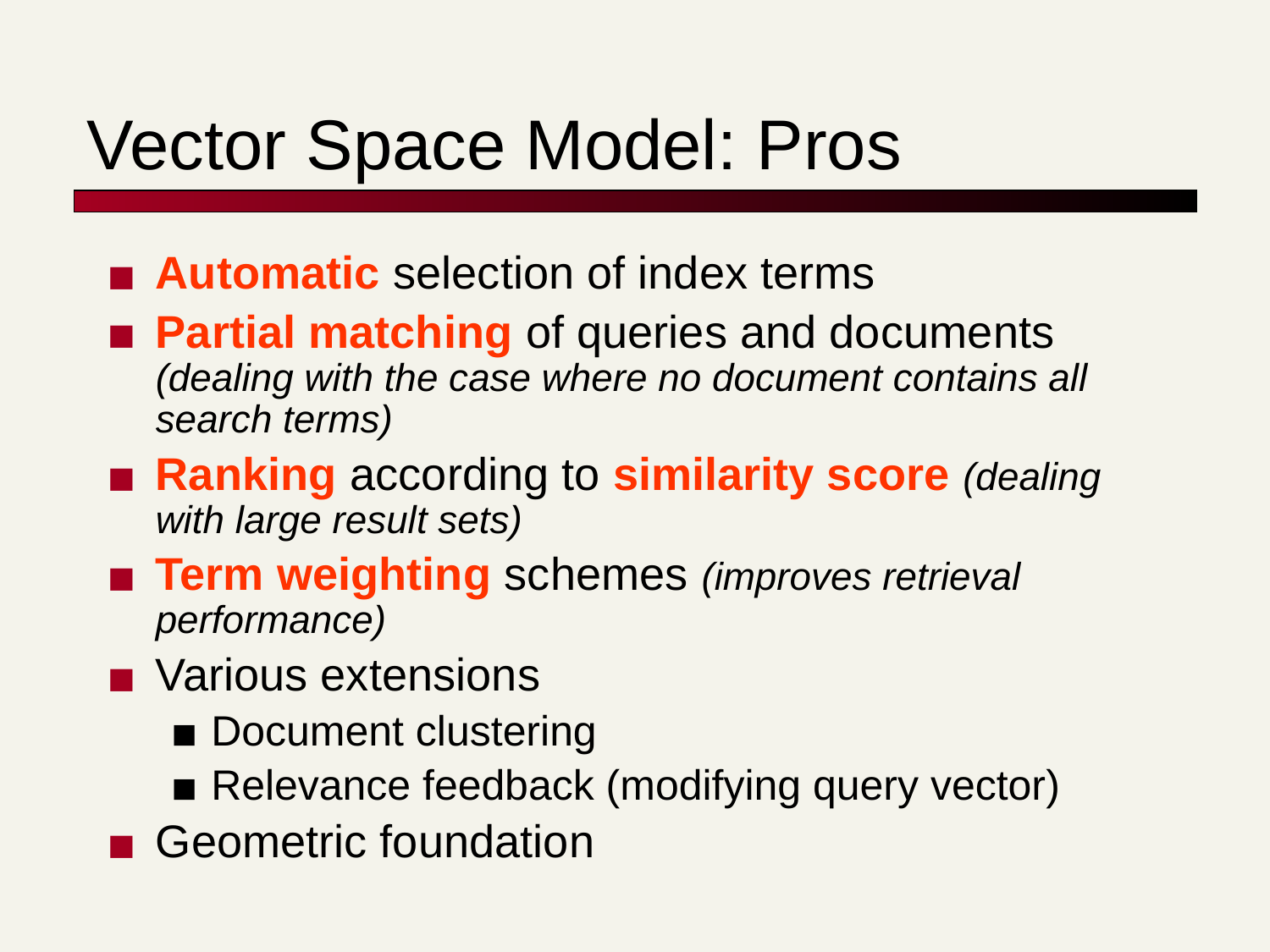

# Vector Space Model: Pros
Automatic selection of index terms
Partial matching of queries and documents (dealing with the case where no document contains all search terms)
Ranking according to similarity score (dealing with large result sets)
Term weighting schemes (improves retrieval performance)
Various extensions
Document clustering
Relevance feedback (modifying query vector)
Geometric foundation